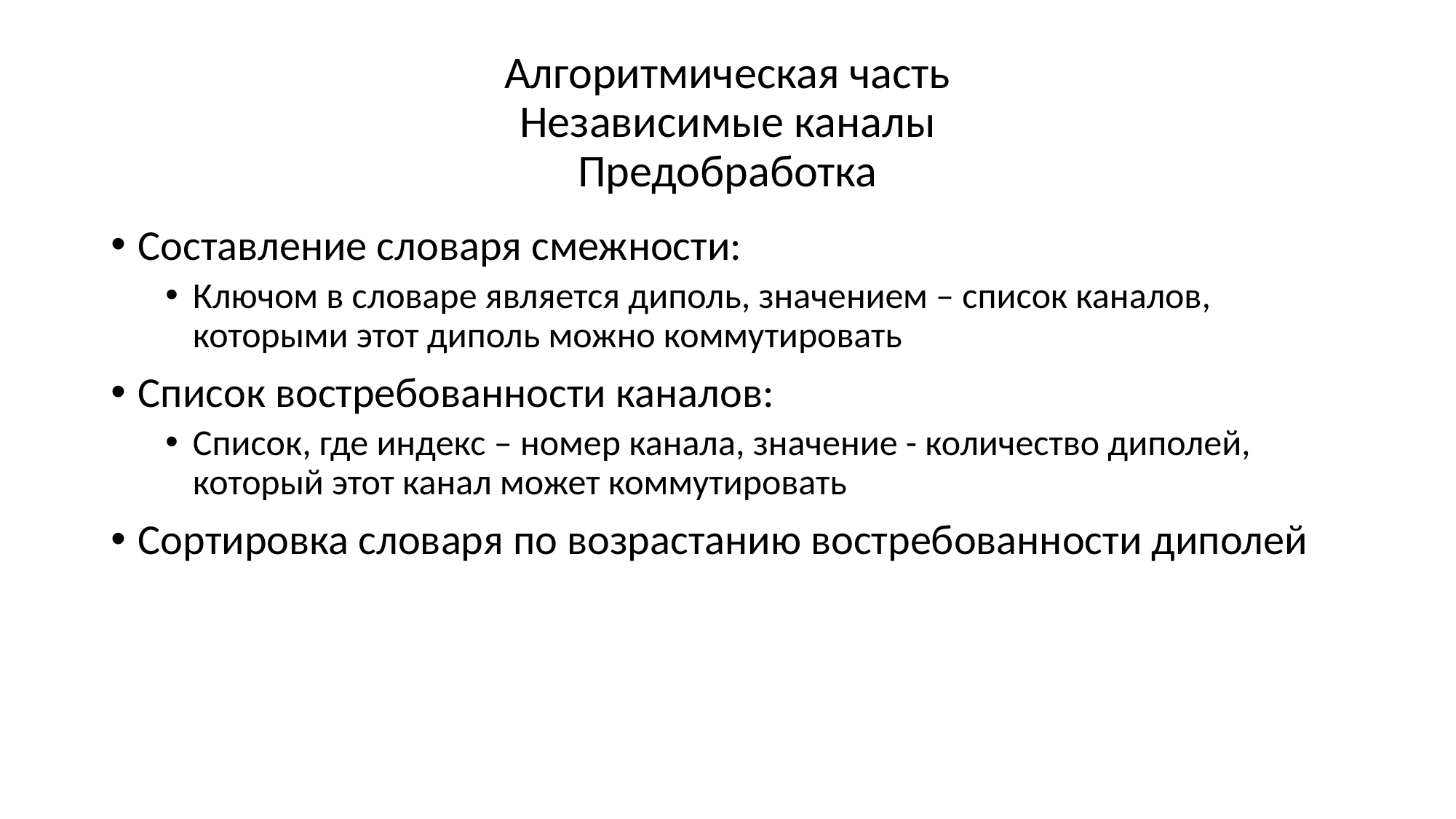

# Алгоритмическая часть Независимые каналы Предобработка
Составление словаря смежности:
Ключом в словаре является диполь, значением – список каналов, которыми этот диполь можно коммутировать
Список востребованности каналов:
Список, где индекс – номер канала, значение - количество диполей, который этот канал может коммутировать
Сортировка словаря по возрастанию востребованности диполей